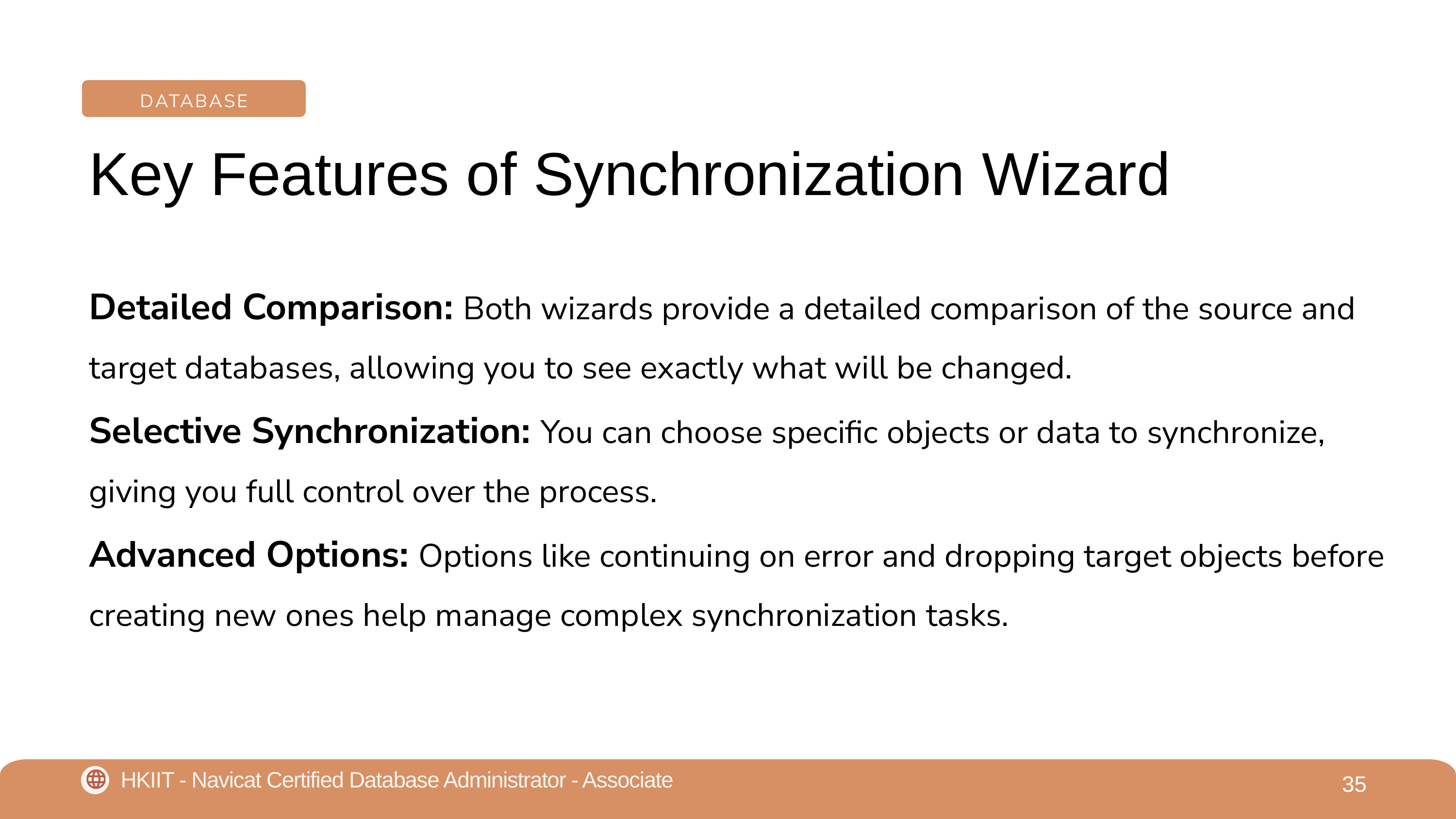

DATABASE
Key Features of Synchronization Wizard
Detailed Comparison: Both wizards provide a detailed comparison of the source and target databases, allowing you to see exactly what will be changed.
Selective Synchronization: You can choose specific objects or data to synchronize, giving you full control over the process.
Advanced Options: Options like continuing on error and dropping target objects before creating new ones help manage complex synchronization tasks.

35

HKIIT - Navicat Certified Database Administrator - Associate